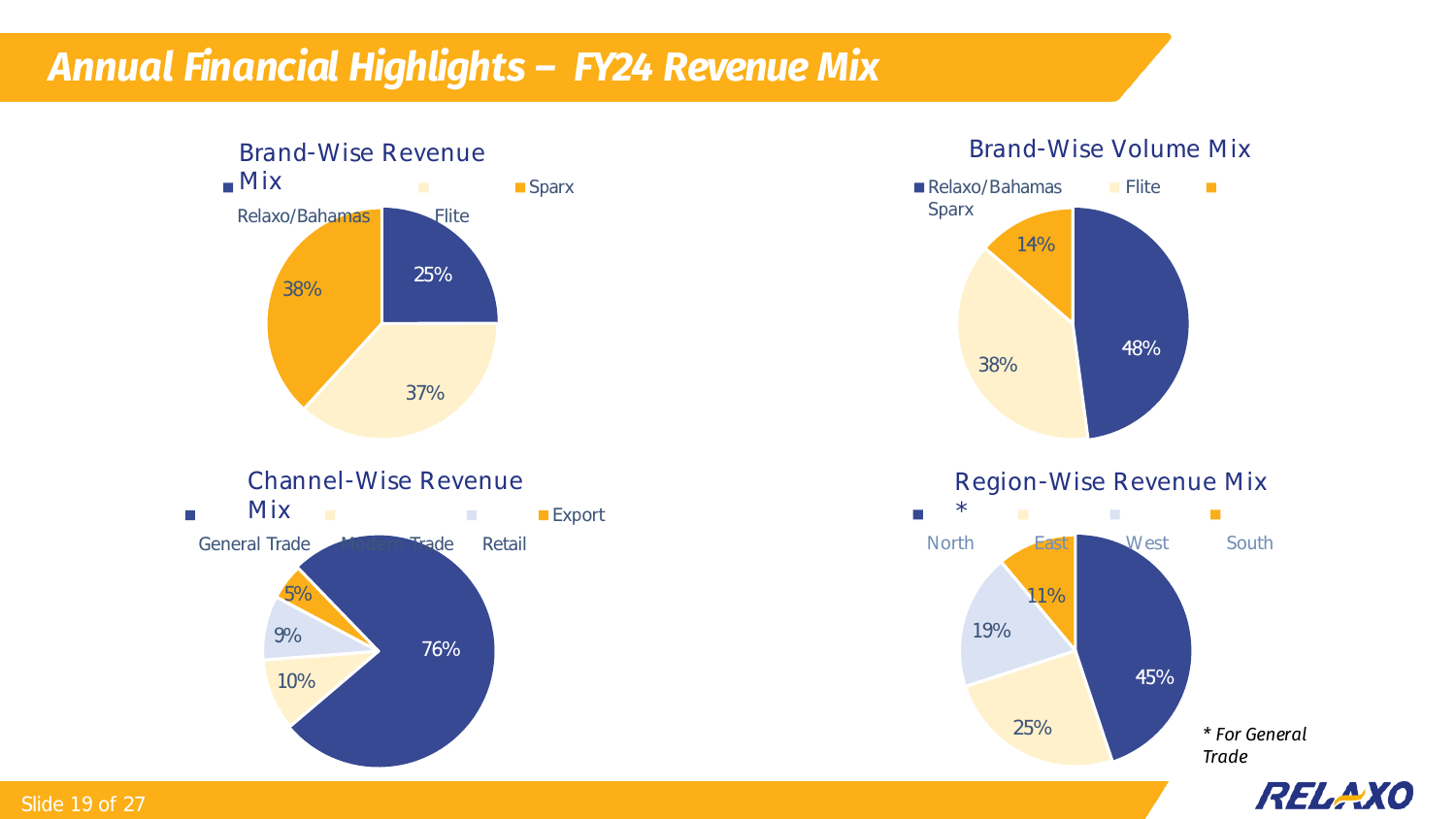

# Annual Financial Highlights – FY24 Revenue Mix
Brand-Wise Revenue Mix
Relaxo/Bahamas	Flite
Brand-Wise Volume Mix
Relaxo/Bahamas	Flite	Sparx
Sparx

14%
25%
38%
48%
38%
37%
Channel-Wise Revenue Mix
General Trade	Modern Trade	Retail
Region-Wise Revenue Mix *
North	East	West	South

11%
Export

5%
19%
9%
76%
45%
10%
25%
* For General Trade
Slide 19 of 27